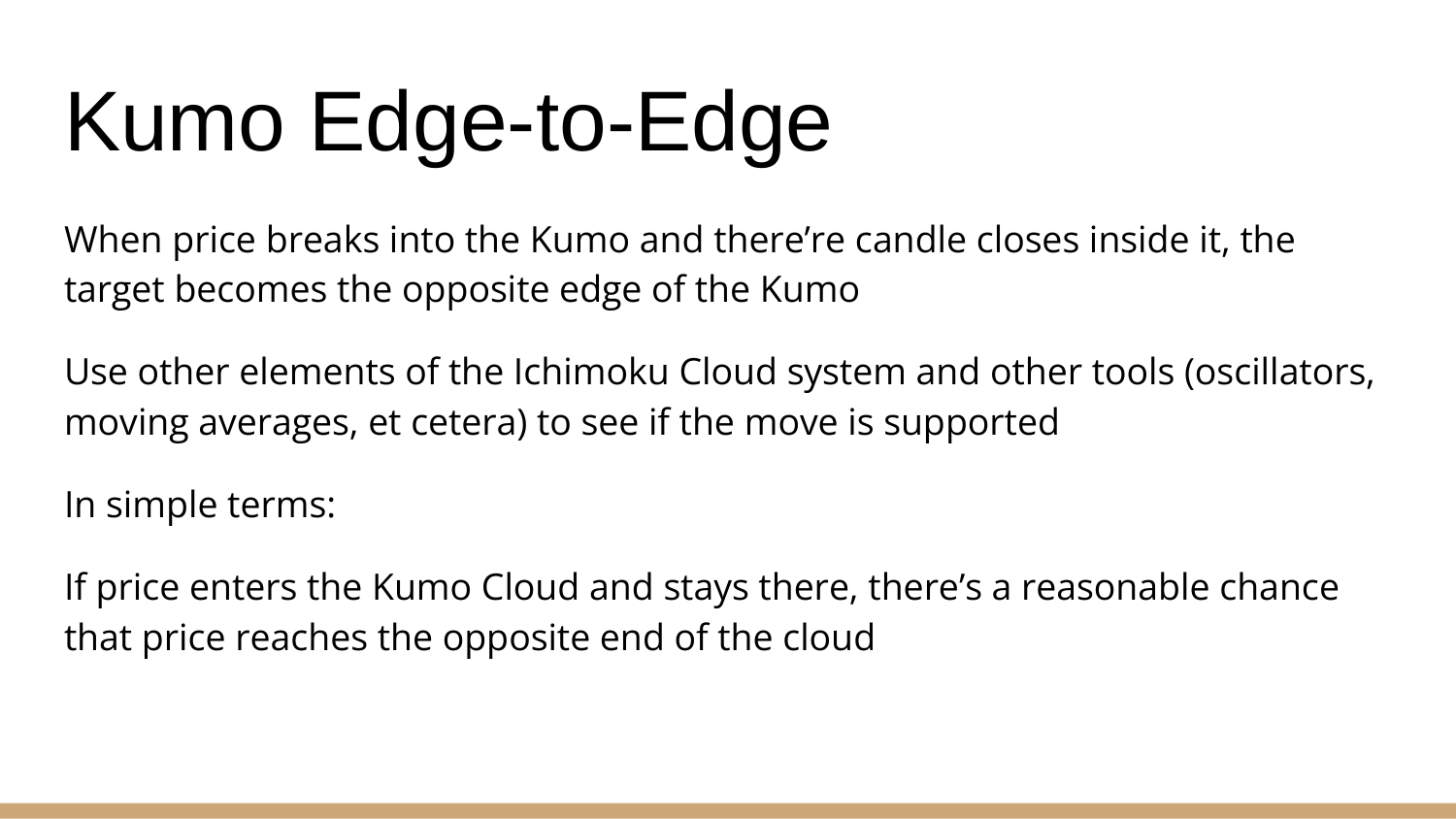

# Kumo Edge-to-Edge
When price breaks into the Kumo and there’re candle closes inside it, the target becomes the opposite edge of the Kumo
Use other elements of the Ichimoku Cloud system and other tools (oscillators, moving averages, et cetera) to see if the move is supported
In simple terms:
If price enters the Kumo Cloud and stays there, there’s a reasonable chance that price reaches the opposite end of the cloud